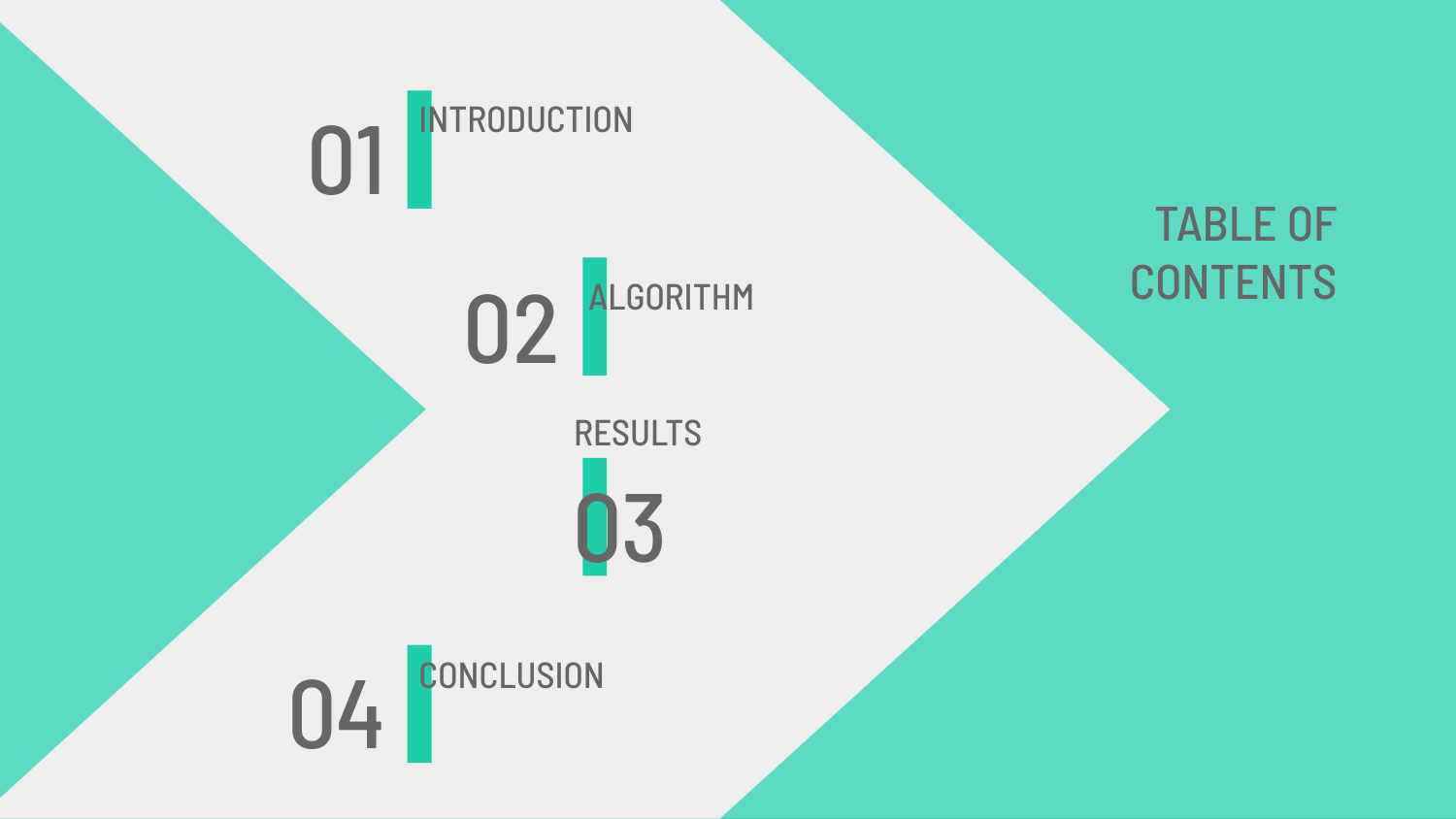

# 01
INTRODUCTION
TABLE OF CONTENTS
02
ALGORITHM
RESULTS
03
CONCLUSION
04